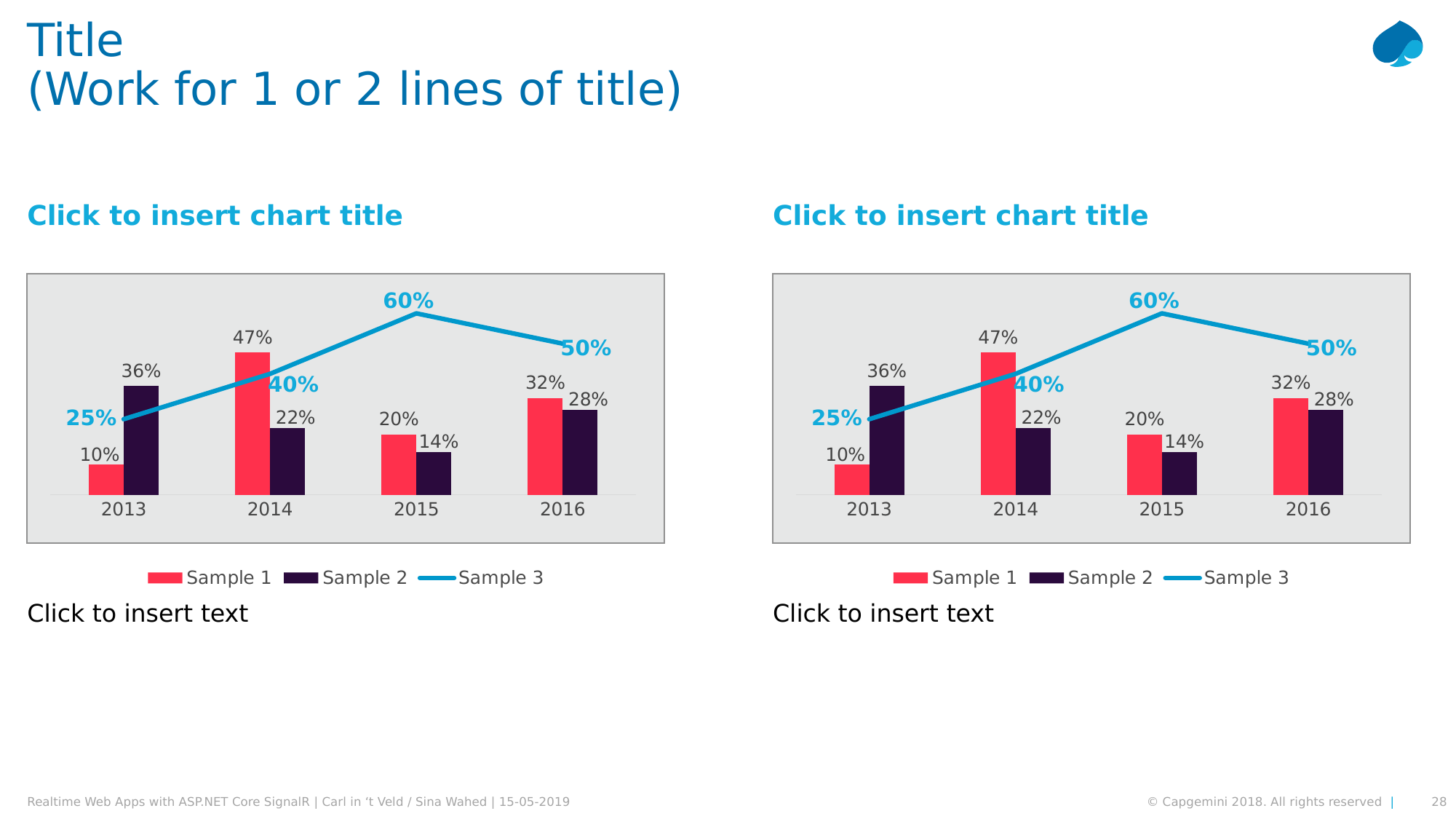

# Title (Work for 1 or 2 lines of title)
Click to insert chart title
Click to insert chart title

### Chart

| Category | Sample 1 | Sample 2 | Sample 3 |
|---|---|---|---|
| 2013 | 0.1 | 0.36000000000000026 | 0.25 |
| 2014 | 0.4700000000000001 | 0.22 | 0.4 |
| 2015 | 0.2 | 0.14 | 0.6000000000000005 |
| 2016 | 0.32000000000000034 | 0.2800000000000001 | 0.5 |

### Chart

| Category | Sample 1 | Sample 2 | Sample 3 |
|---|---|---|---|
| 2013 | 0.1 | 0.3600000000000003 | 0.25 |
| 2014 | 0.4700000000000001 | 0.22 | 0.4 |
| 2015 | 0.2 | 0.14 | 0.6000000000000006 |
| 2016 | 0.3200000000000004 | 0.2800000000000001 | 0.5 |

Click to insert text

Click to insert text